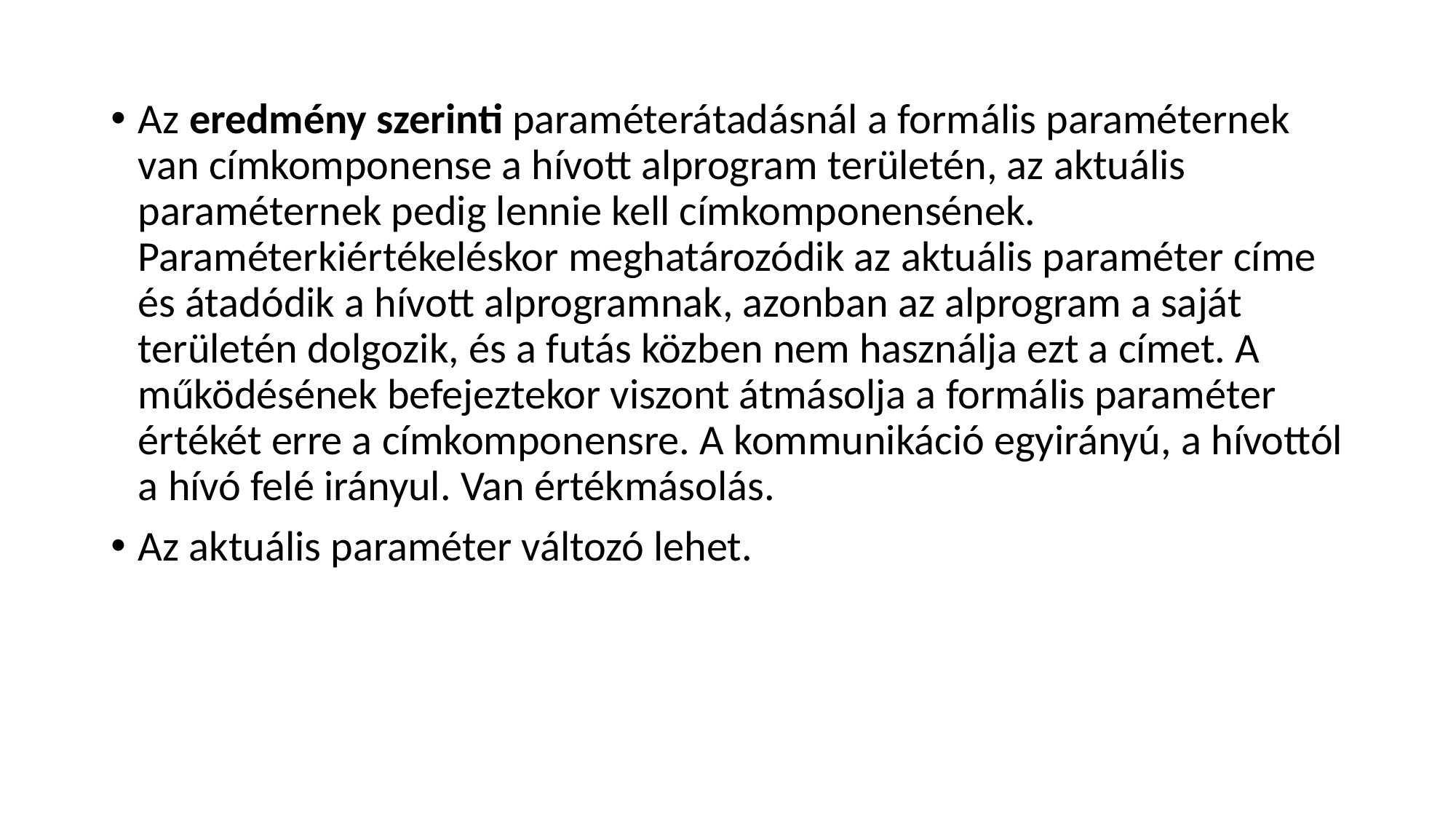

Az eredmény szerinti paraméterátadásnál a formális paraméternek van címkomponense a hívott alprogram területén, az aktuális paraméternek pedig lennie kell címkomponensének. Paraméterkiértékeléskor meghatározódik az aktuális paraméter címe és átadódik a hívott alprogramnak, azonban az alprogram a saját területén dolgozik, és a futás közben nem használja ezt a címet. A működésének befejeztekor viszont átmásolja a formális paraméter értékét erre a címkomponensre. A kommunikáció egyirányú, a hívottól a hívó felé irányul. Van értékmásolás.
Az aktuális paraméter változó lehet.